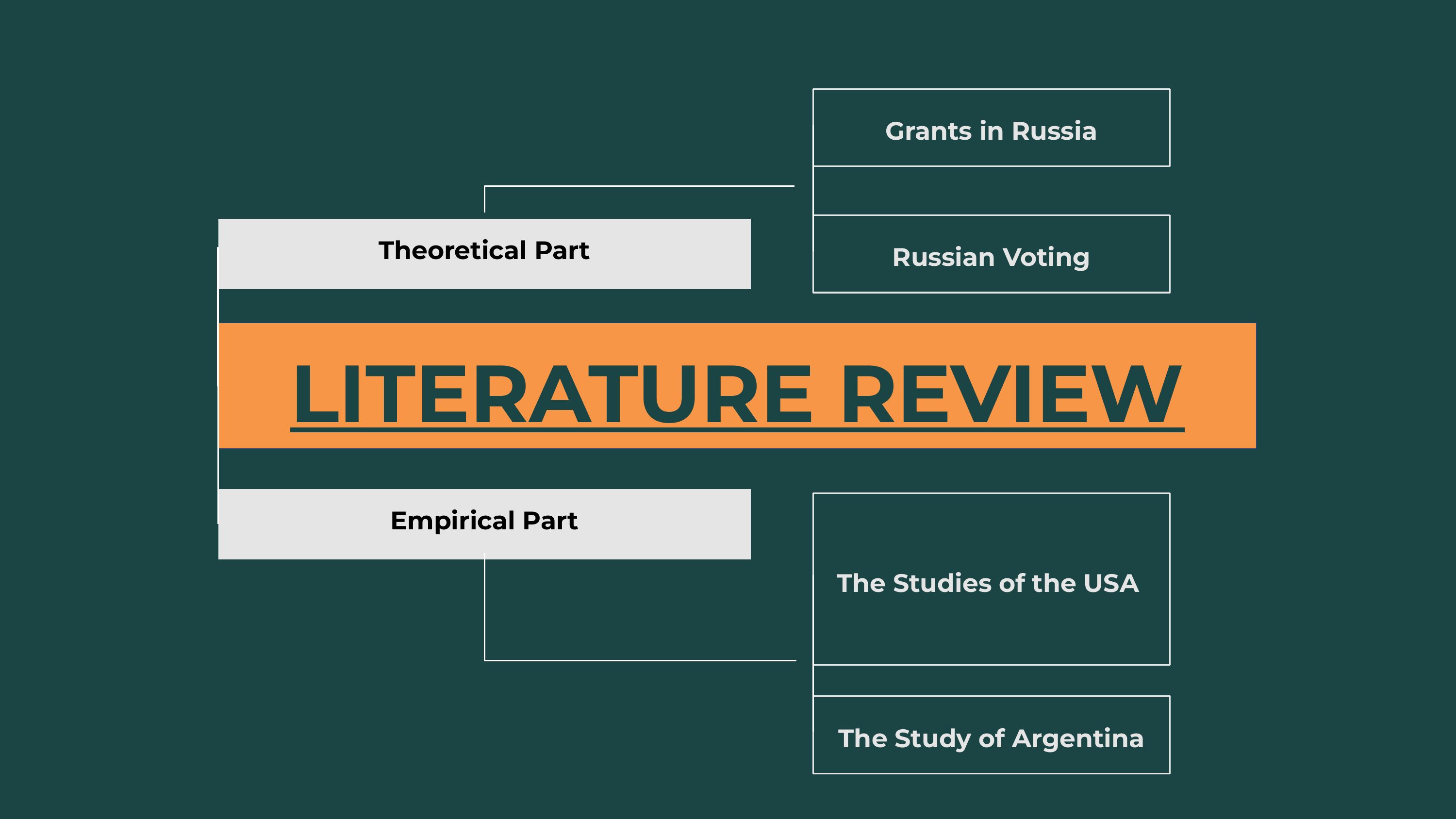

Grants in Russia

Russian Voting

Theoretical Part
LITERATURE REVIEW

Empirical Part

The Studies of the USA

The Study of Argentina